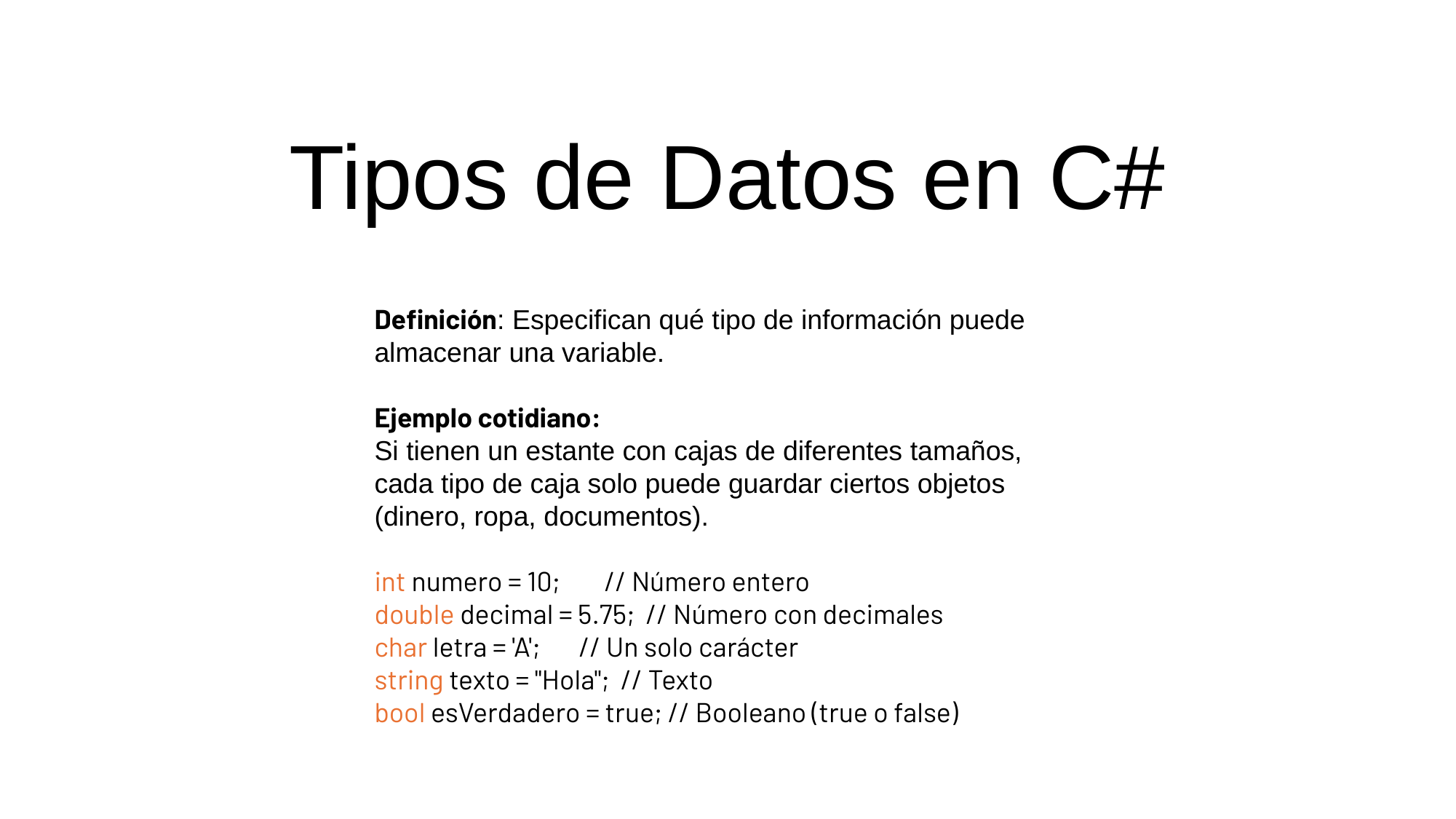

# Tipos de Datos en C#
Definición: Especifican qué tipo de información puede almacenar una variable.

Ejemplo cotidiano:
Si tienen un estante con cajas de diferentes tamaños, cada tipo de caja solo puede guardar ciertos objetos (dinero, ropa, documentos).

int numero = 10;        // Número entero
double decimal = 5.75;  // Número con decimales
char letra = 'A';       // Un solo carácter
string texto = "Hola";  // Texto
bool esVerdadero = true; // Booleano (true o false)